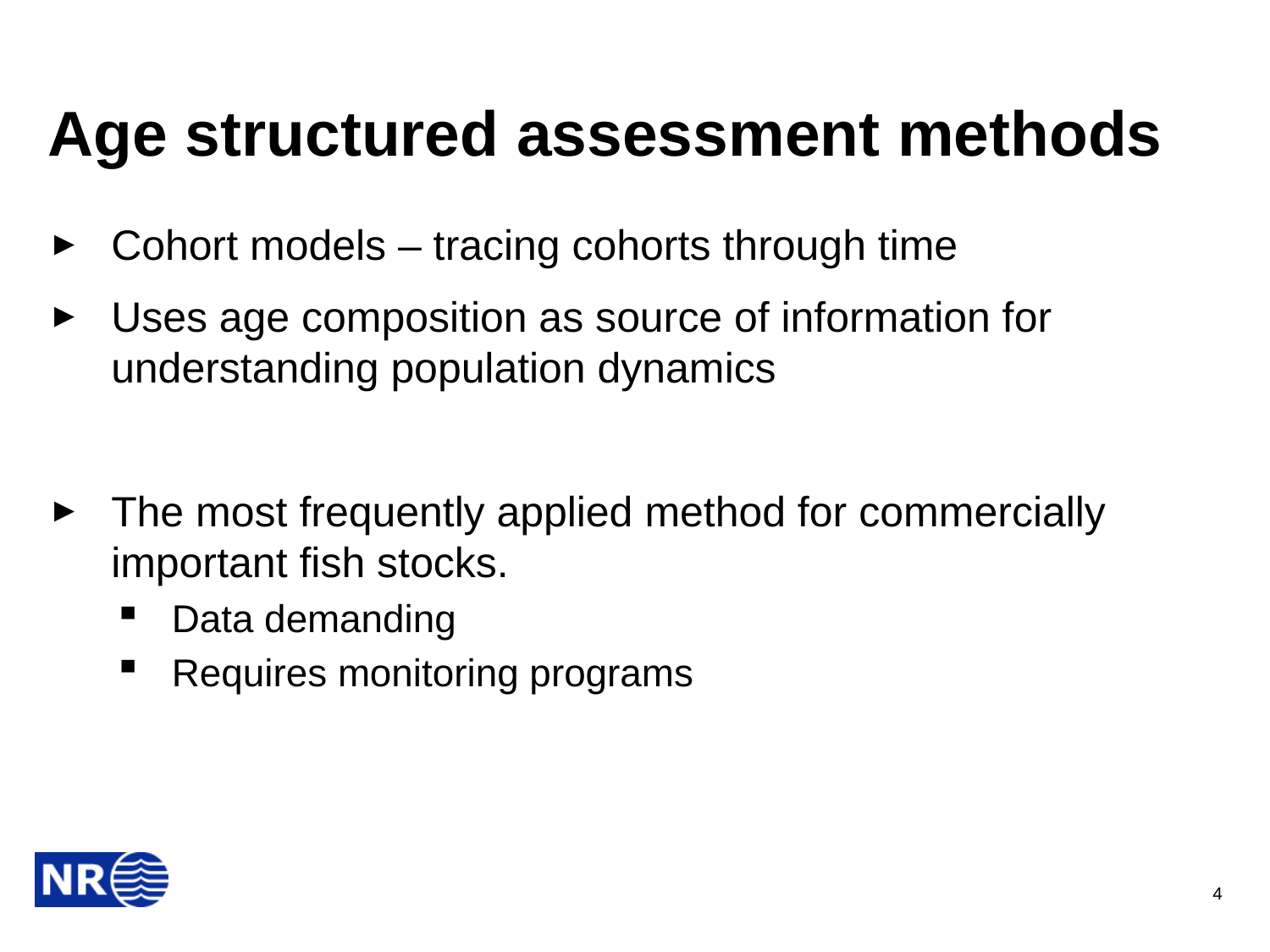

# Age structured assessment methods
Cohort models – tracing cohorts through time
Uses age composition as source of information for understanding population dynamics

The most frequently applied method for commercially important fish stocks.
Data demanding
Requires monitoring programs

4